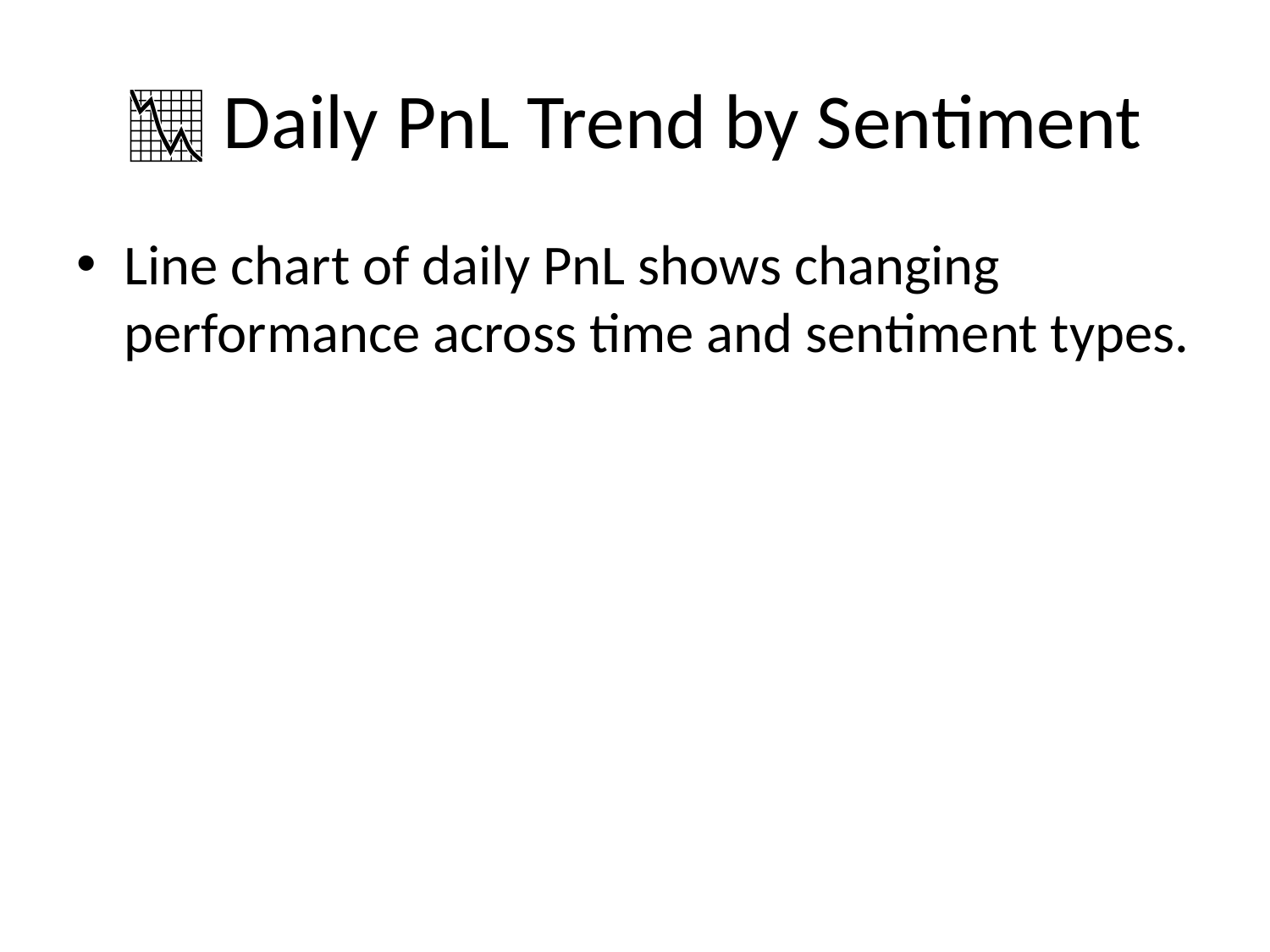

# 📉 Daily PnL Trend by Sentiment
Line chart of daily PnL shows changing performance across time and sentiment types.